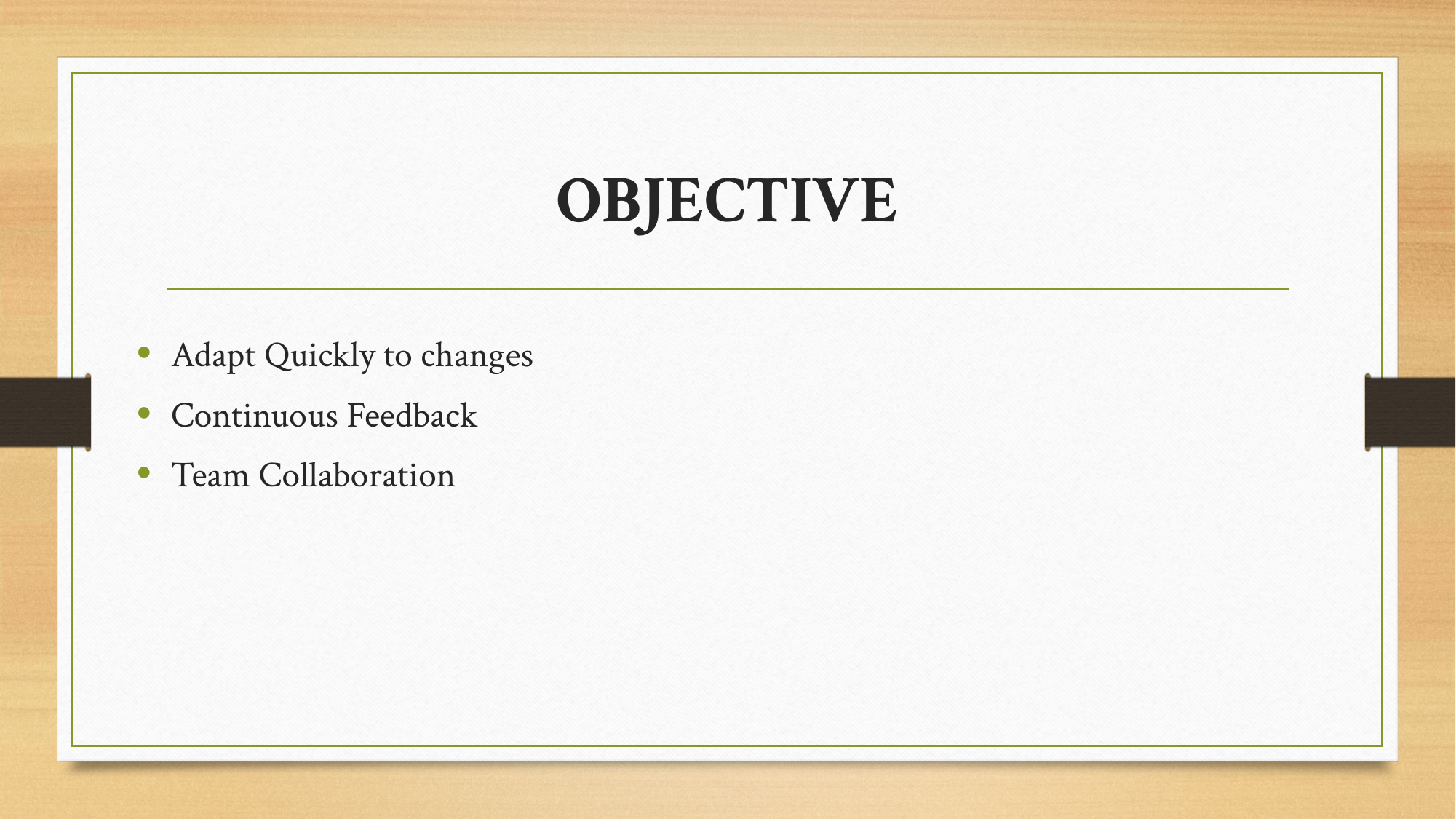

# OBJECTIVE
Adapt Quickly to changes
Continuous Feedback
Team Collaboration